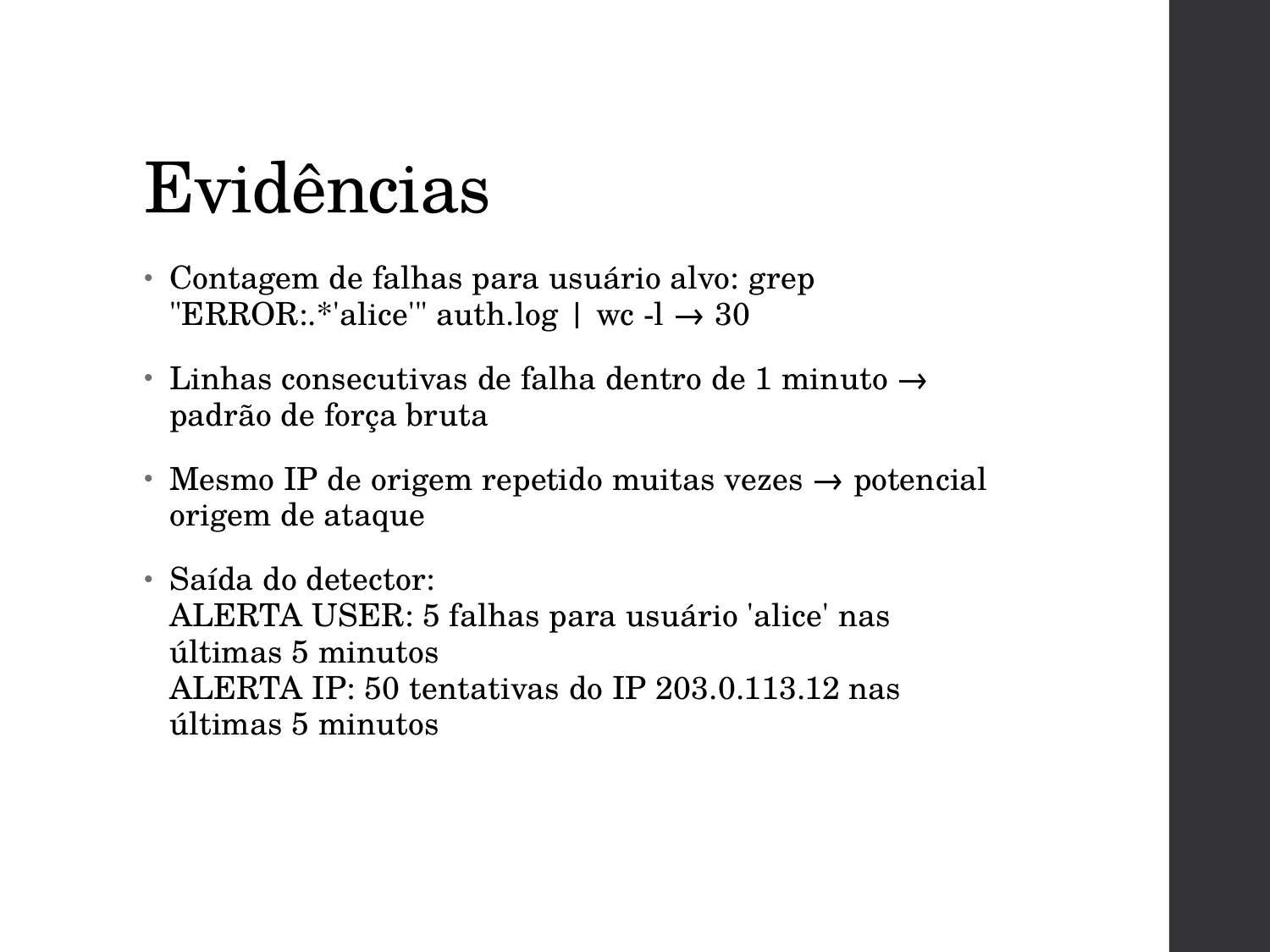

# Evidências
Contagem de falhas para usuário alvo: grep "ERROR:.*'alice'" auth.log | wc -l → 30
Linhas consecutivas de falha dentro de 1 minuto → padrão de força bruta
Mesmo IP de origem repetido muitas vezes → potencial origem de ataque
Saída do detector:
ALERTA USER: 5 falhas para usuário 'alice' nas últimas 5 minutos
ALERTA IP: 50 tentativas do IP 203.0.113.12 nas últimas 5 minutos